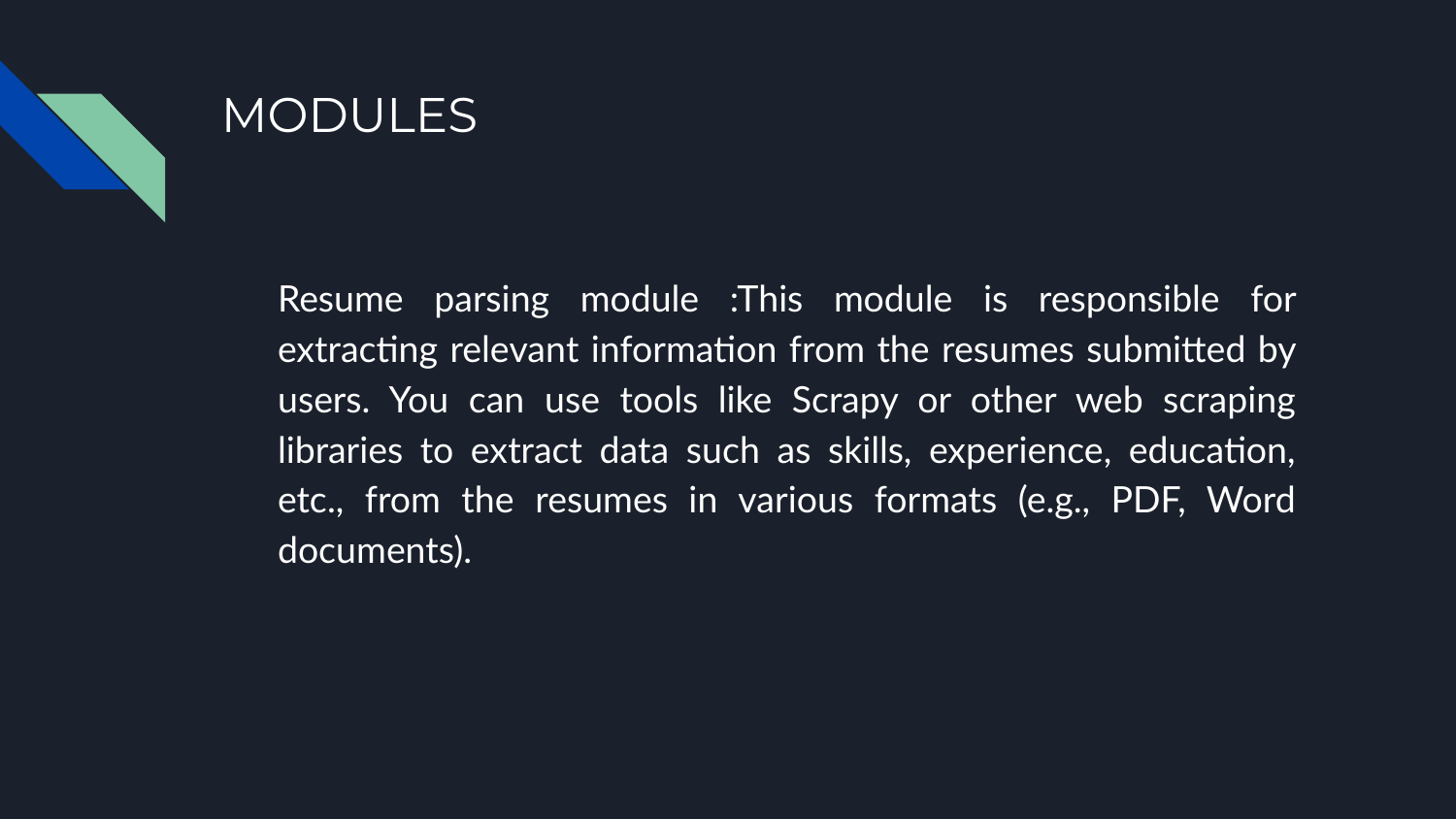

# MODULES
Resume parsing module :This module is responsible for extracting relevant information from the resumes submitted by users. You can use tools like Scrapy or other web scraping libraries to extract data such as skills, experience, education, etc., from the resumes in various formats (e.g., PDF, Word documents).